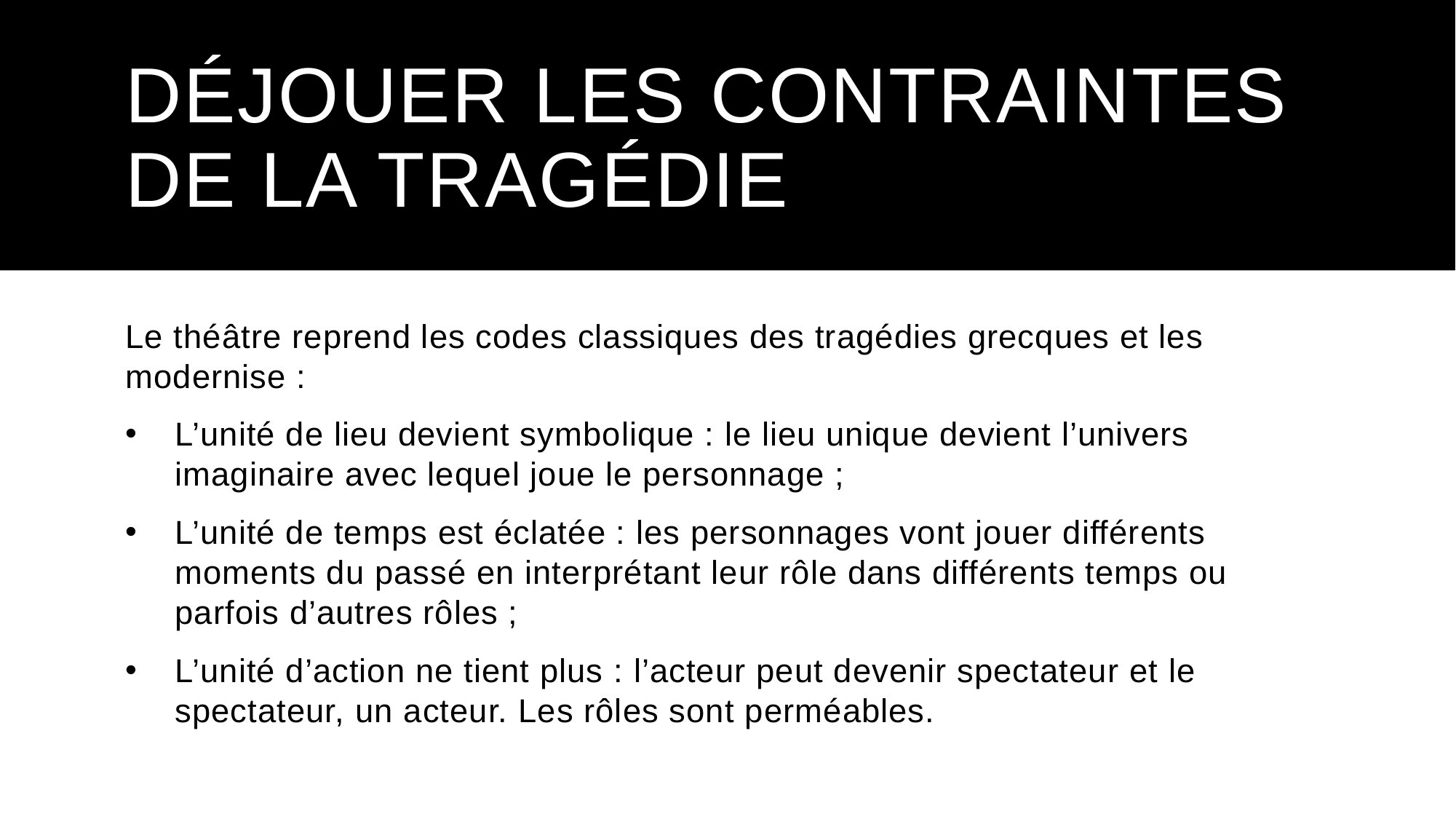

# Déjouer les contraintes de la tragédie
Le théâtre reprend les codes classiques des tragédies grecques et les modernise :
L’unité de lieu devient symbolique : le lieu unique devient l’univers imaginaire avec lequel joue le personnage ;
L’unité de temps est éclatée : les personnages vont jouer différents moments du passé en interprétant leur rôle dans différents temps ou parfois d’autres rôles ;
L’unité d’action ne tient plus : l’acteur peut devenir spectateur et le spectateur, un acteur. Les rôles sont perméables.